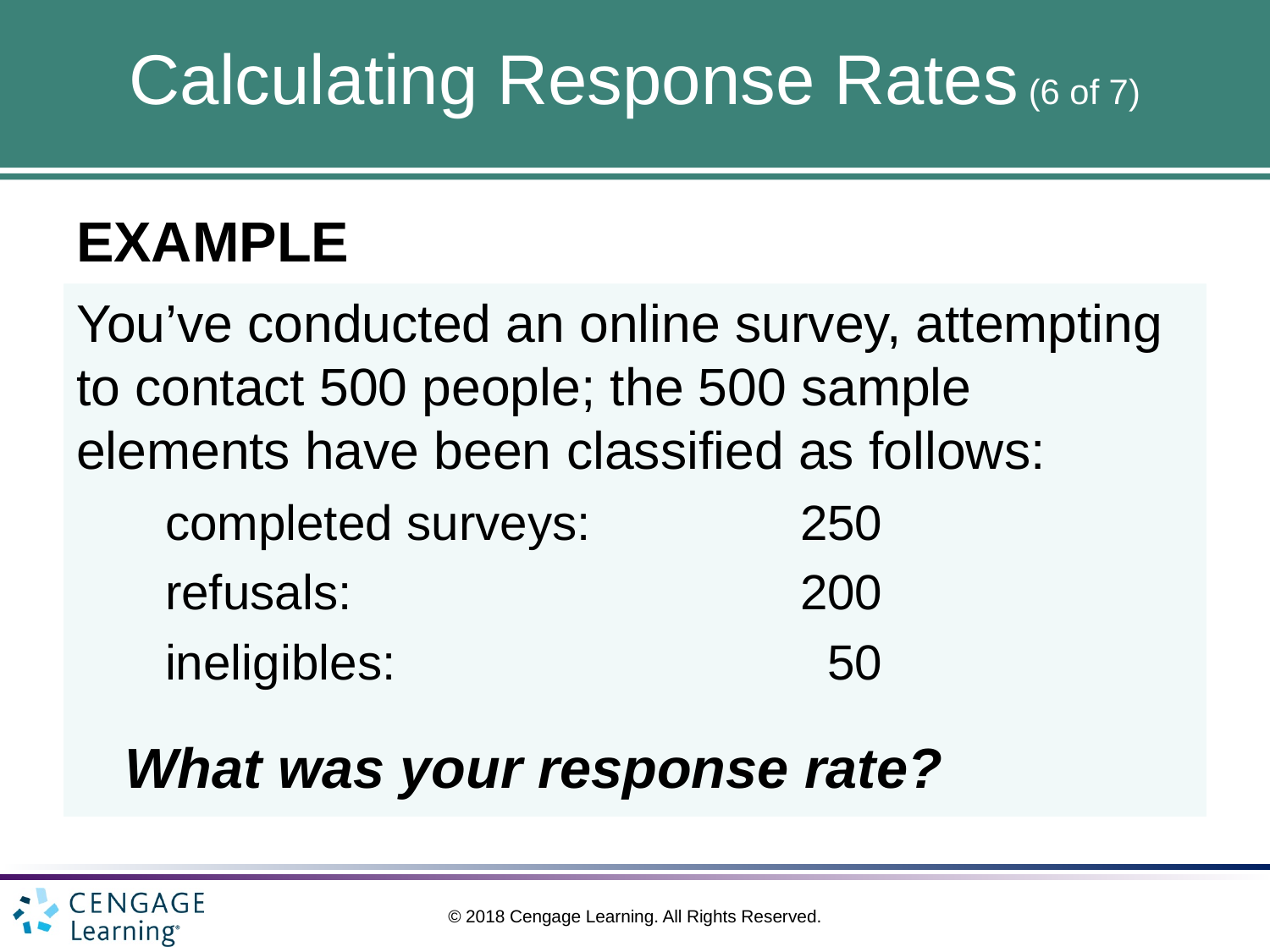

# Calculating Response Rates (6 of 7)
EXAMPLE
You’ve conducted an online survey, attempting to contact 500 people; the 500 sample elements have been classified as follows:
completed surveys:		250
refusals:				200
ineligibles:				  50
What was your response rate?